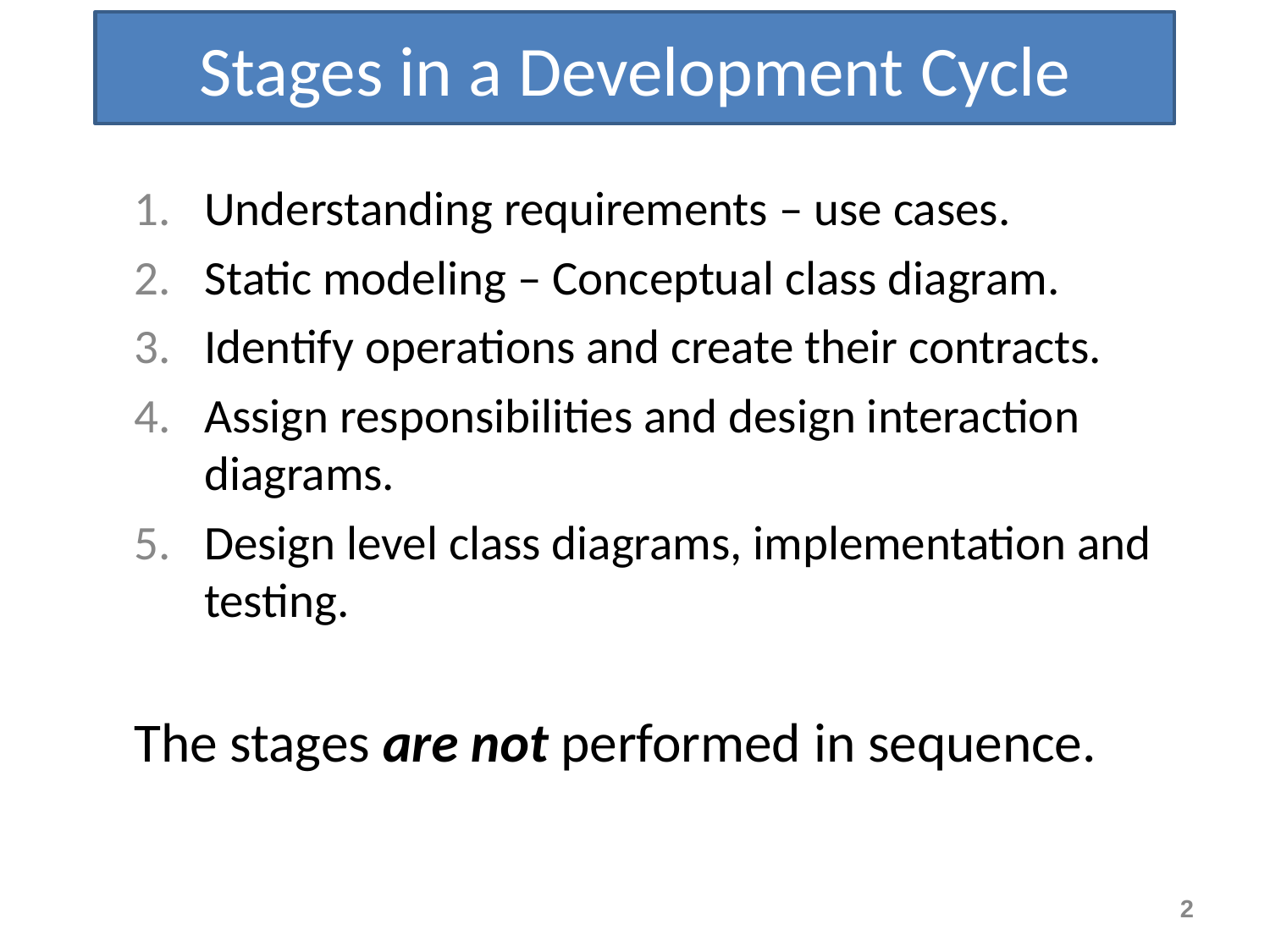

Stages in a Development Cycle
Understanding requirements – use cases.
Static modeling – Conceptual class diagram.
Identify operations and create their contracts.
Assign responsibilities and design interaction diagrams.
Design level class diagrams, implementation and testing.

The stages are not performed in sequence.
2